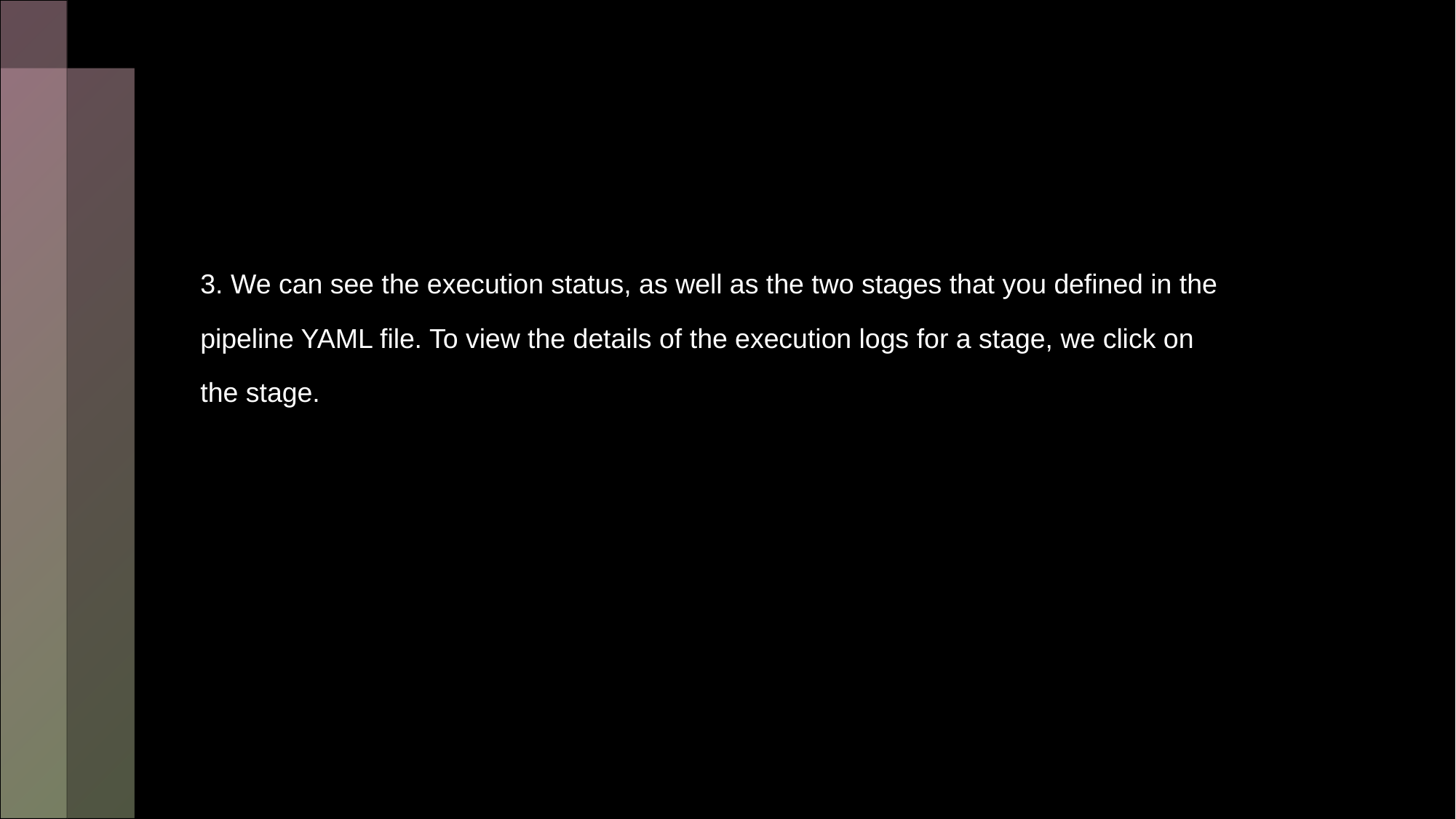

#
3. We can see the execution status, as well as the two stages that you defined in the
pipeline YAML file. To view the details of the execution logs for a stage, we click on
the stage.